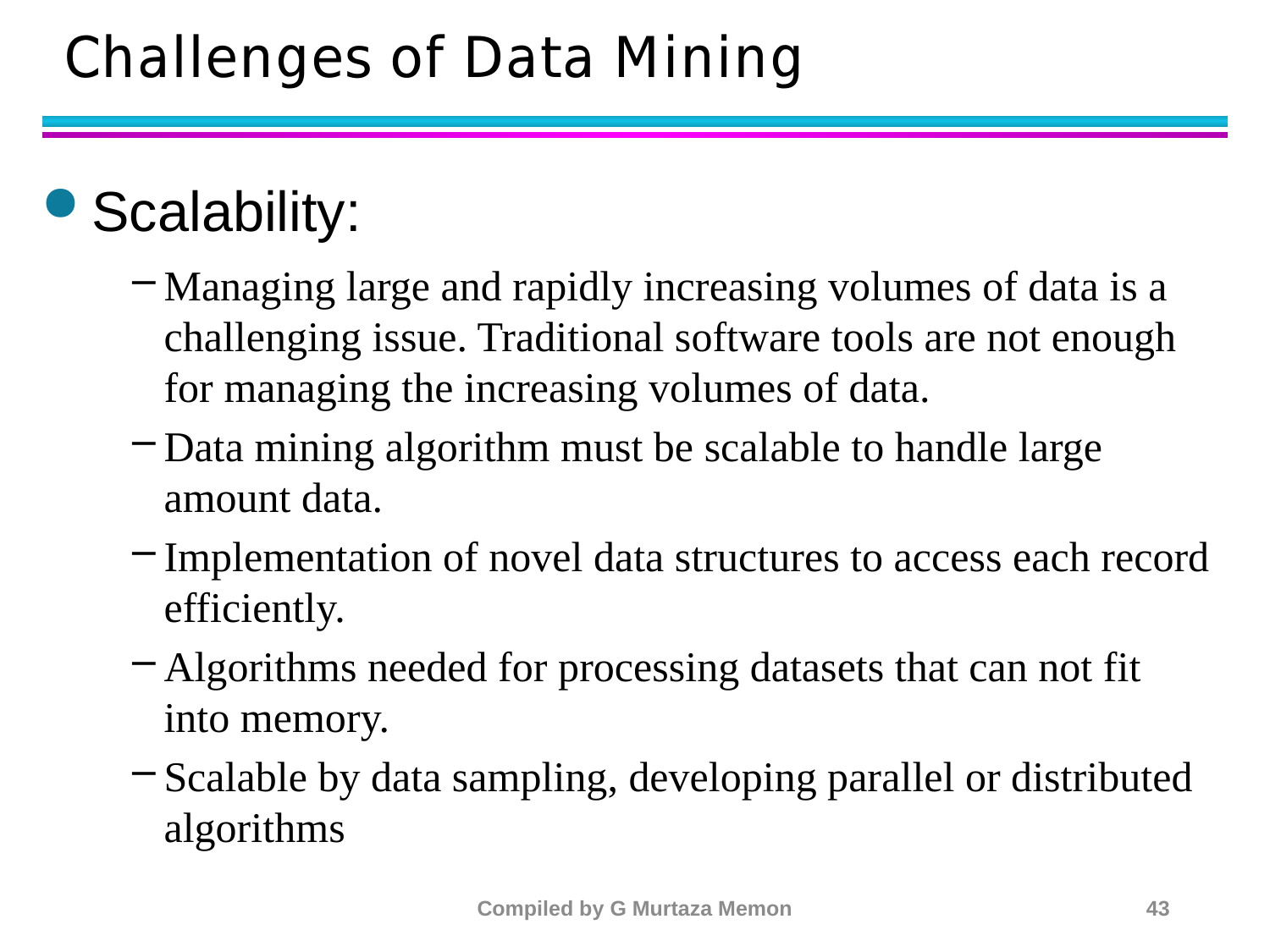

# Challenges of Data Mining
Scalability:
Managing large and rapidly increasing volumes of data is a challenging issue. Traditional software tools are not enough for managing the increasing volumes of data.
Data mining algorithm must be scalable to handle large amount data.
Implementation of novel data structures to access each record efficiently.
Algorithms needed for processing datasets that can not fit into memory.
Scalable by data sampling, developing parallel or distributed algorithms

Compiled by G Murtaza Memon
43